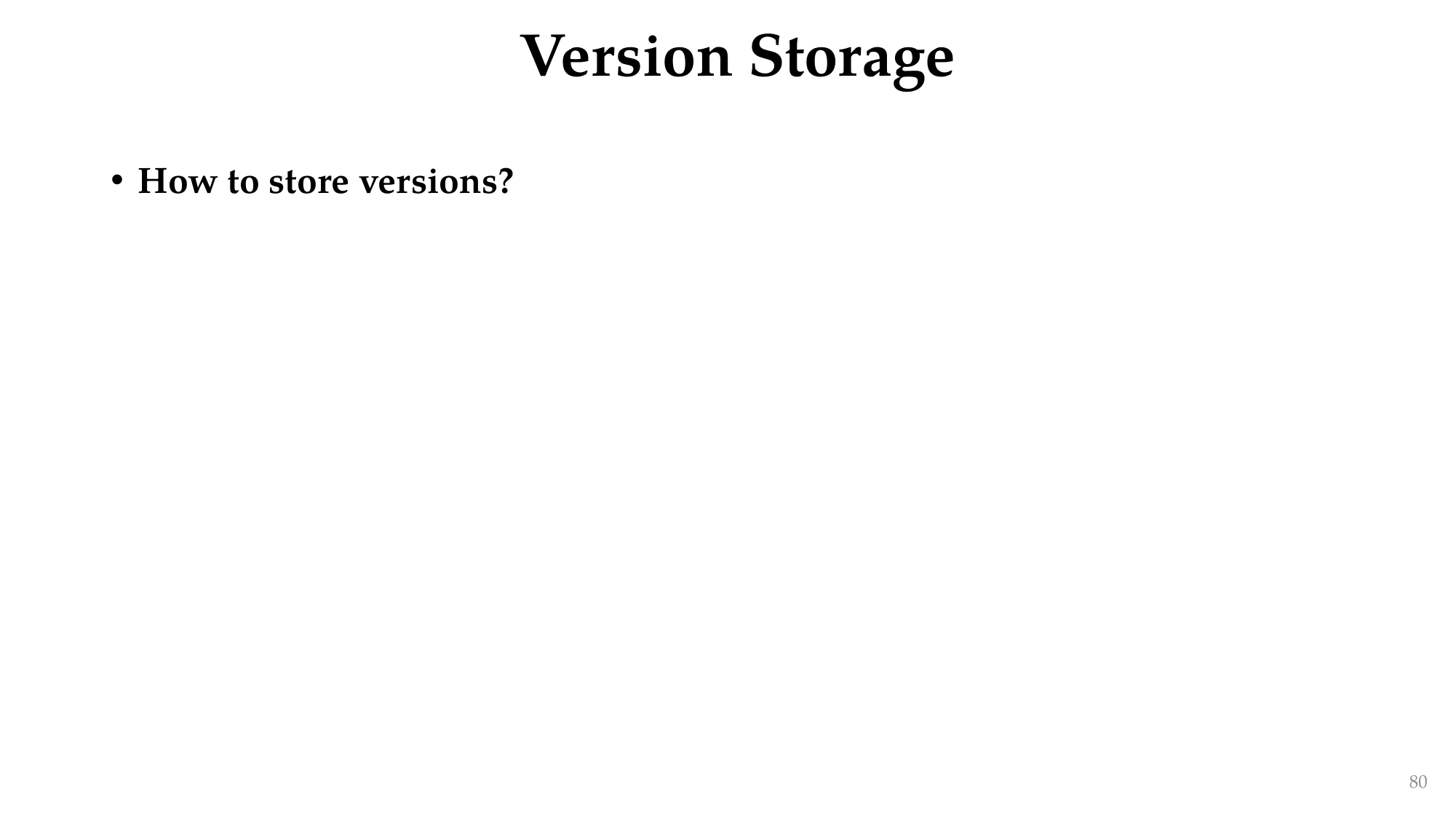

# Version Storage
How to store versions?
80